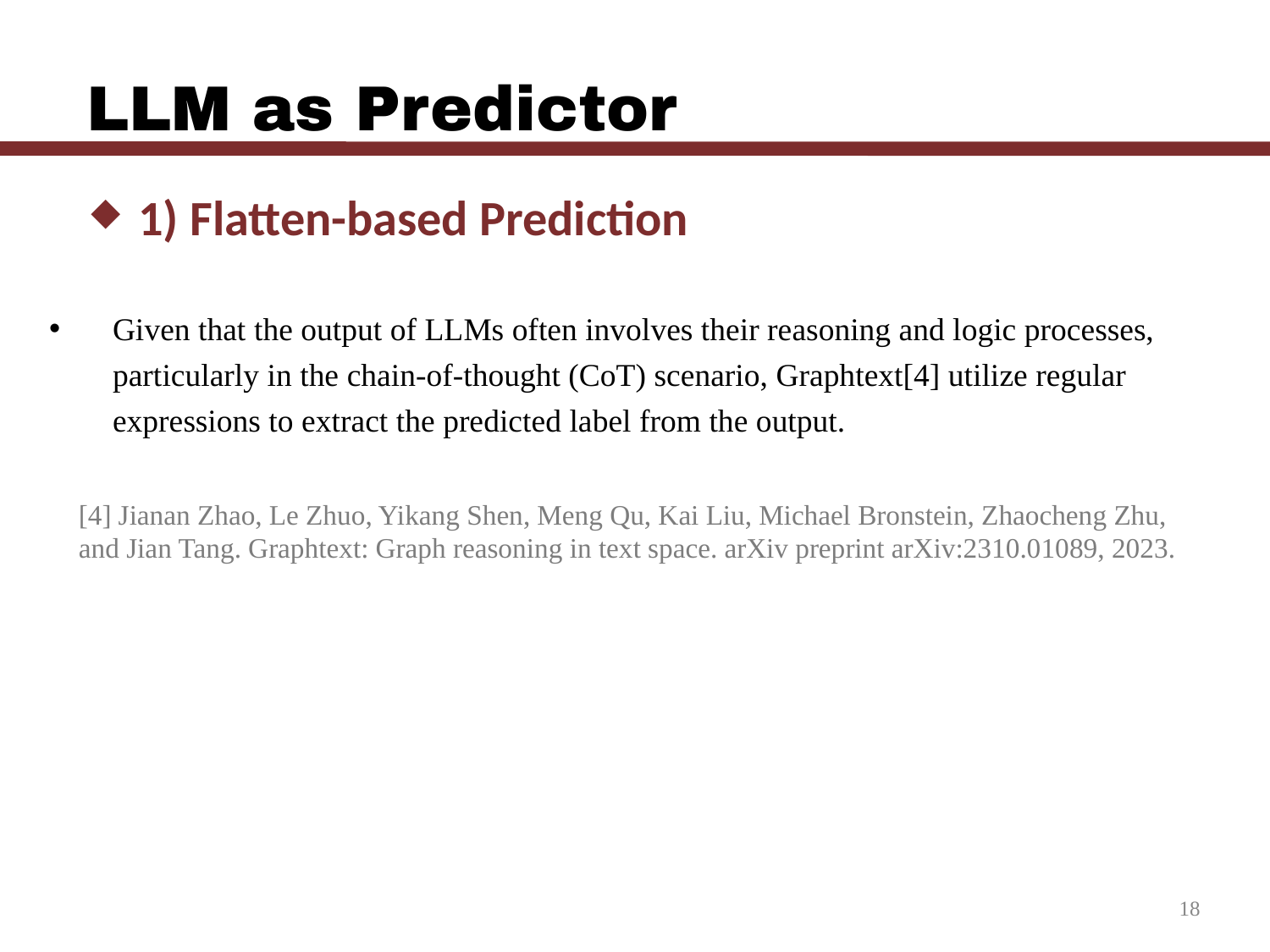

LLM as Predictor
1) Flatten-based Prediction
Given that the output of LLMs often involves their reasoning and logic processes, particularly in the chain-of-thought (CoT) scenario, Graphtext[4] utilize regular expressions to extract the predicted label from the output.
[4] Jianan Zhao, Le Zhuo, Yikang Shen, Meng Qu, Kai Liu, Michael Bronstein, Zhaocheng Zhu, and Jian Tang. Graphtext: Graph reasoning in text space. arXiv preprint arXiv:2310.01089, 2023.
18